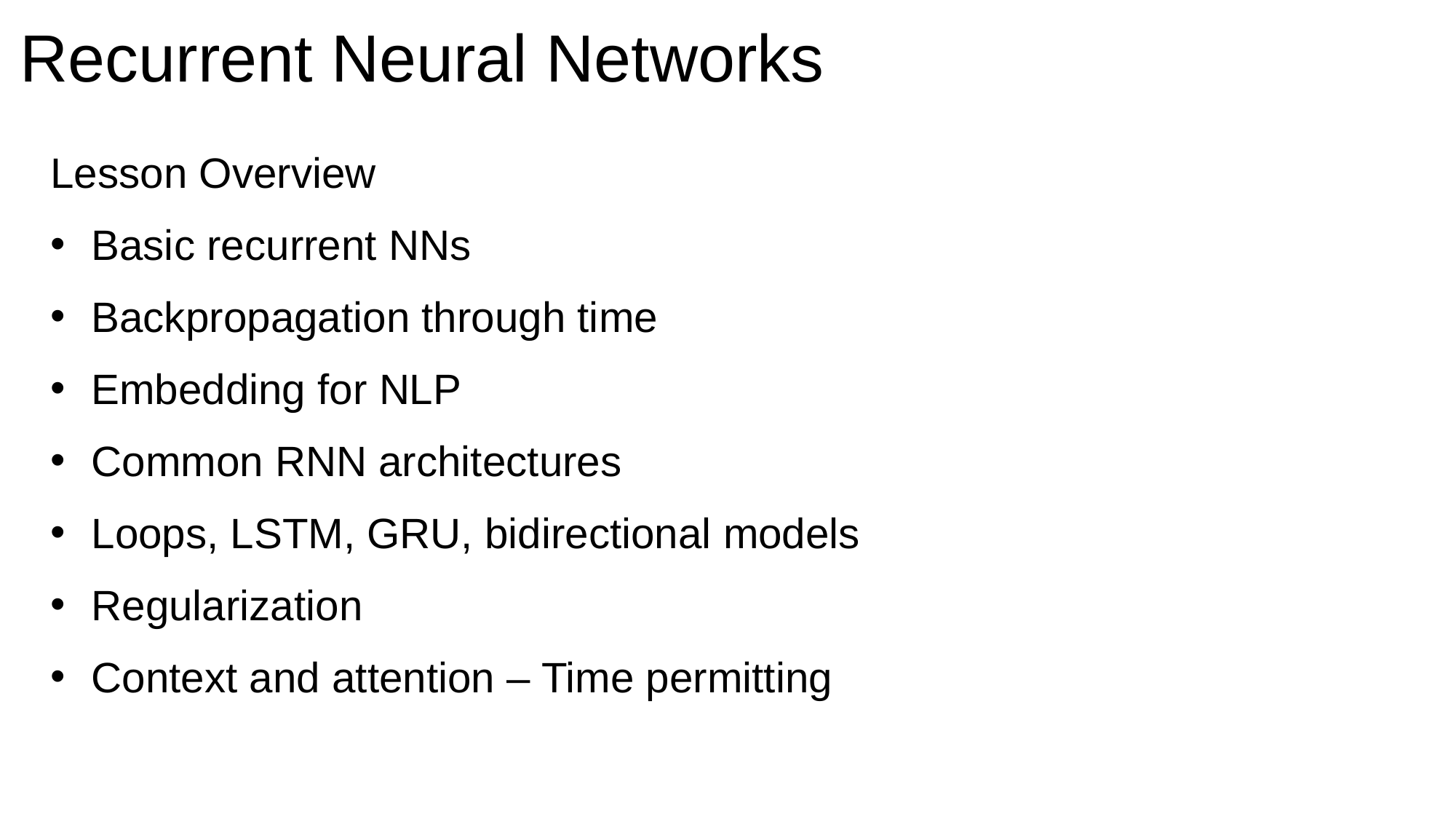

# Recurrent Neural Networks
Lesson Overview
Basic recurrent NNs
Backpropagation through time
Embedding for NLP
Common RNN architectures
Loops, LSTM, GRU, bidirectional models
Regularization
Context and attention – Time permitting